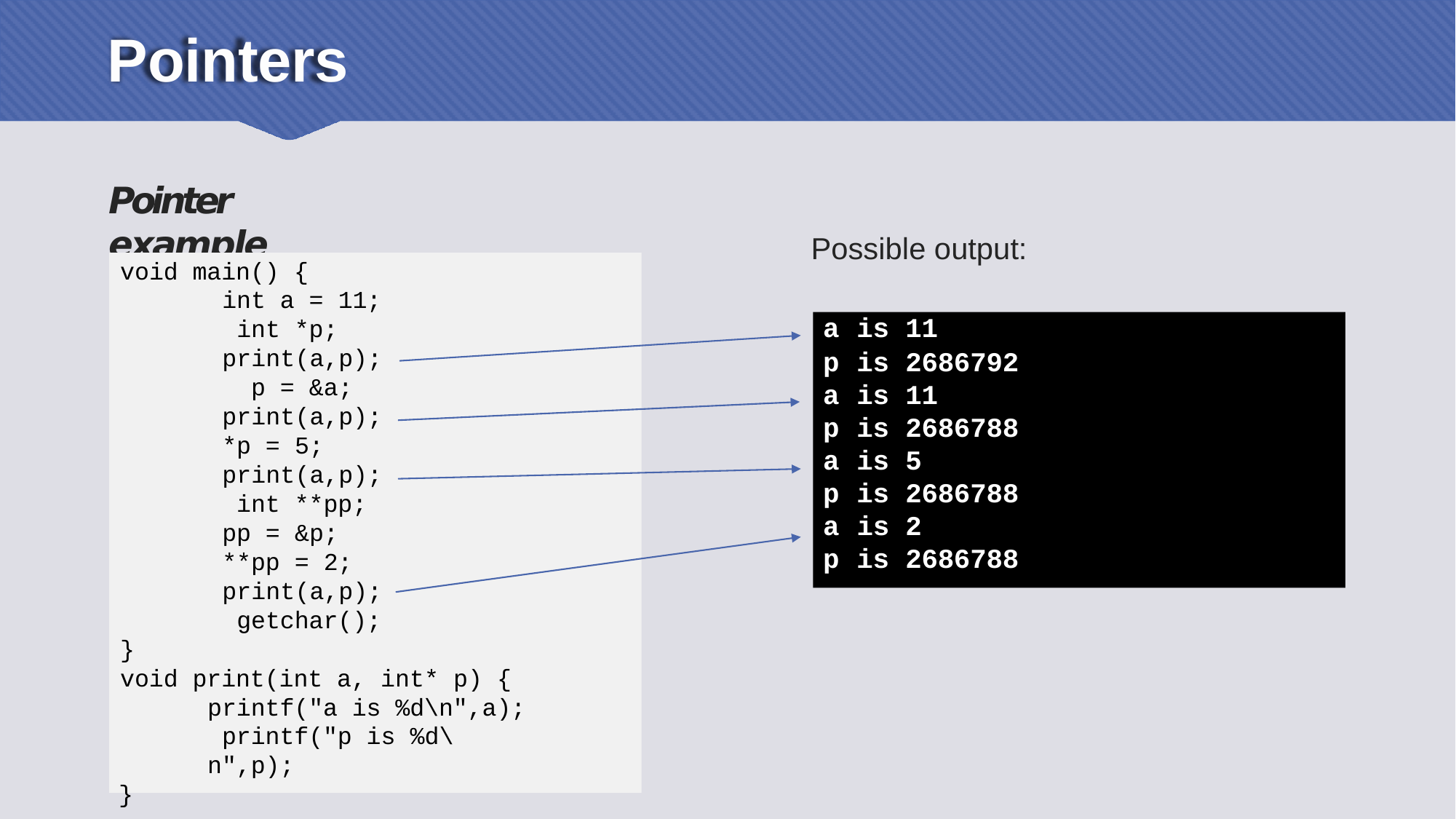

# Pointers
Pointer example
Possible output:

void main() {
int a = 11;  int *p;  print(a,p);   p = &a;  print(a,p);
*p = 5;  print(a,p);  int **pp;  pp = &p;
**pp = 2;  print(a,p);  getchar();
}
void print(int a, int* p) {  printf("a is %d\n",a);  printf("p is %d\n",p);
}

| a | is | 11 |
| --- | --- | --- |
| p | is | 2686792 |
| a | is | 11 |
| p | is | 2686788 |
| a | is | 5 |
| p | is | 2686788 |
| a | is | 2 |
| p | is | 2686788 |